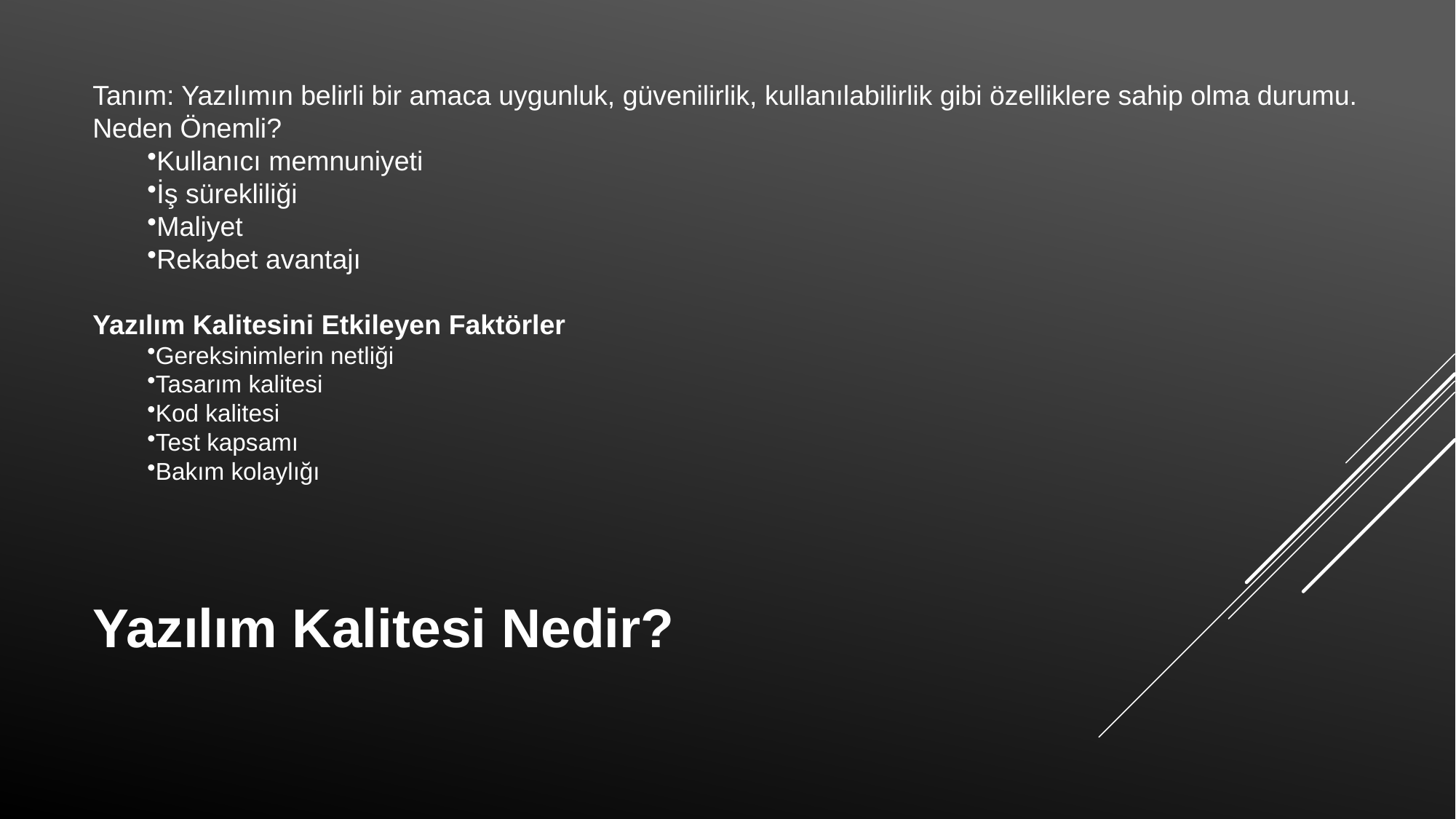

Tanım: Yazılımın belirli bir amaca uygunluk, güvenilirlik, kullanılabilirlik gibi özelliklere sahip olma durumu.
Neden Önemli?
Kullanıcı memnuniyeti
İş sürekliliği
Maliyet
Rekabet avantajı

Yazılım Kalitesini Etkileyen Faktörler
Gereksinimlerin netliği
Tasarım kalitesi
Kod kalitesi
Test kapsamı
Bakım kolaylığı

# Yazılım Kalitesi Nedir?